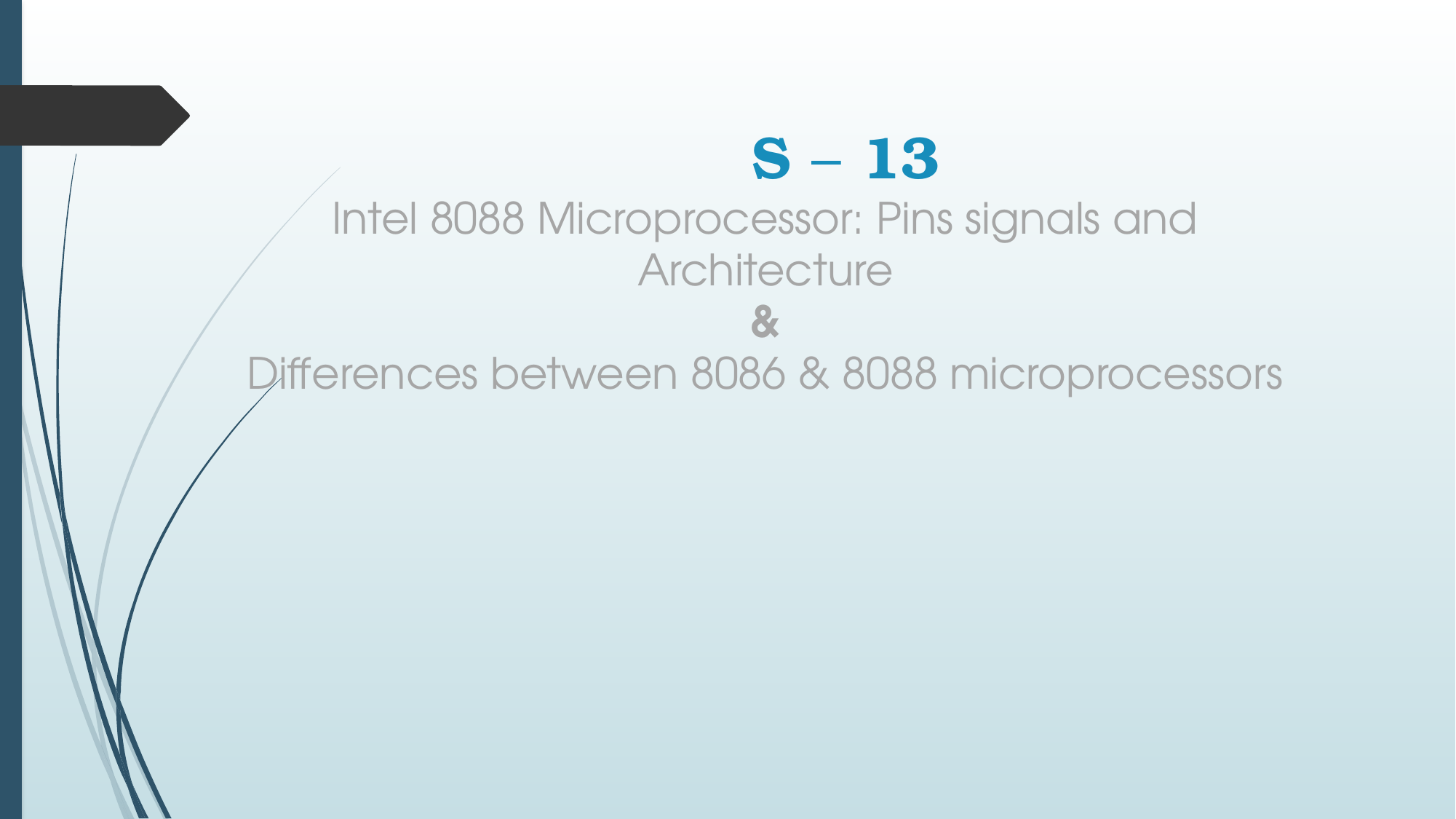

# S – 13 Intel 8088 Microprocessor: Pins signals and Architecture & Differences between 8086 & 8088 microprocessors